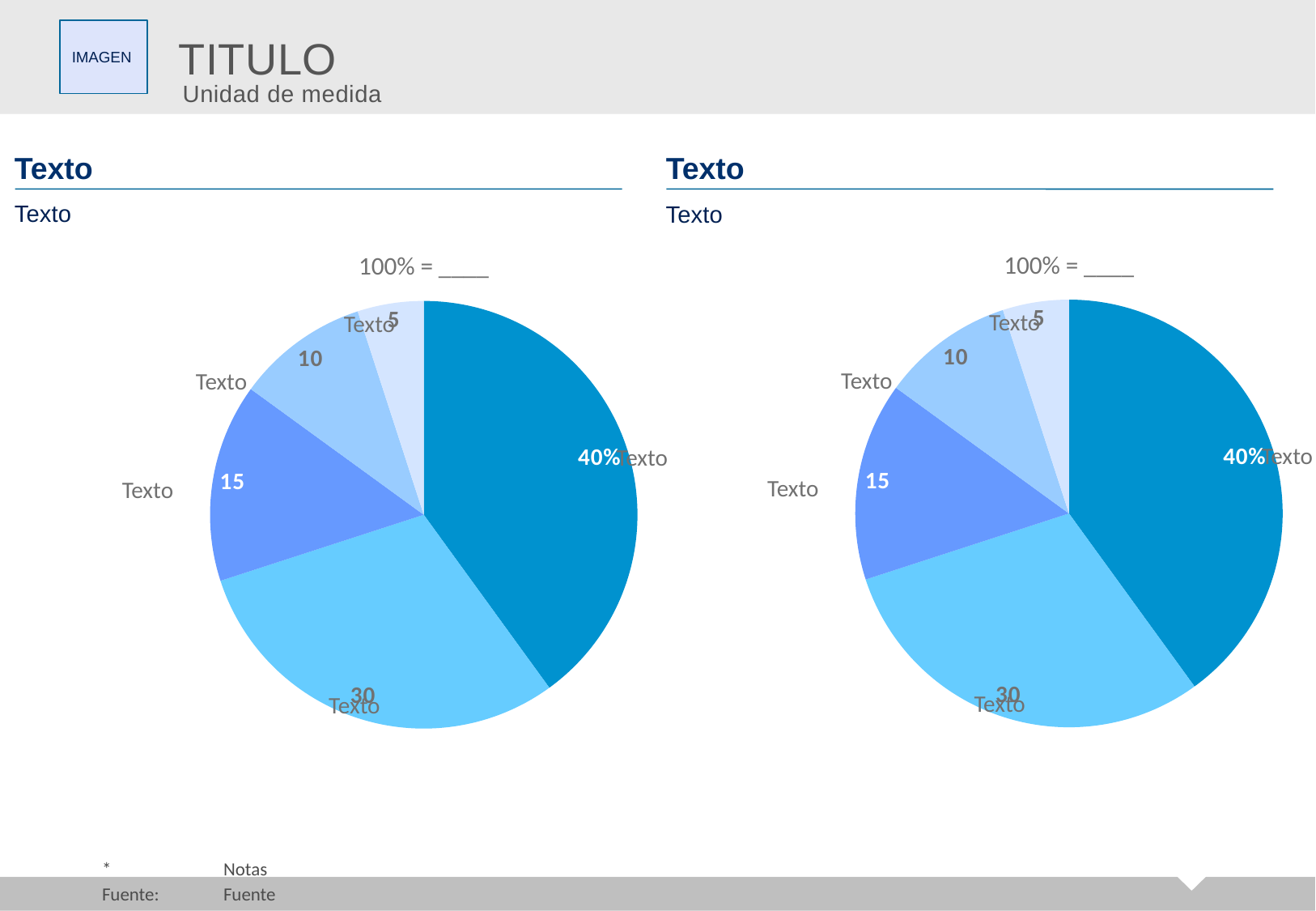

TITULO
IMAGEN
Unidad de medida
Texto

Texto
Texto

Texto
100% = ____
100% = ____

### Chart

| Category | Ventas |
|---|---|
| 1er trim. | 40.0 |
| 2º trim. | 30.0 |
| 3er trim. | 15.0 |
| 4º trim. | 10.0 |

### Chart

| Category | Ventas |
|---|---|
| 1er trim. | 40.0 |
| 2º trim. | 30.0 |
| 3er trim. | 15.0 |
| 4º trim. | 10.0 |
Texto
Texto
Texto
Texto
Texto
Texto
Texto
Texto
Texto
Texto
	*	Notas
	Fuente:	Fuente